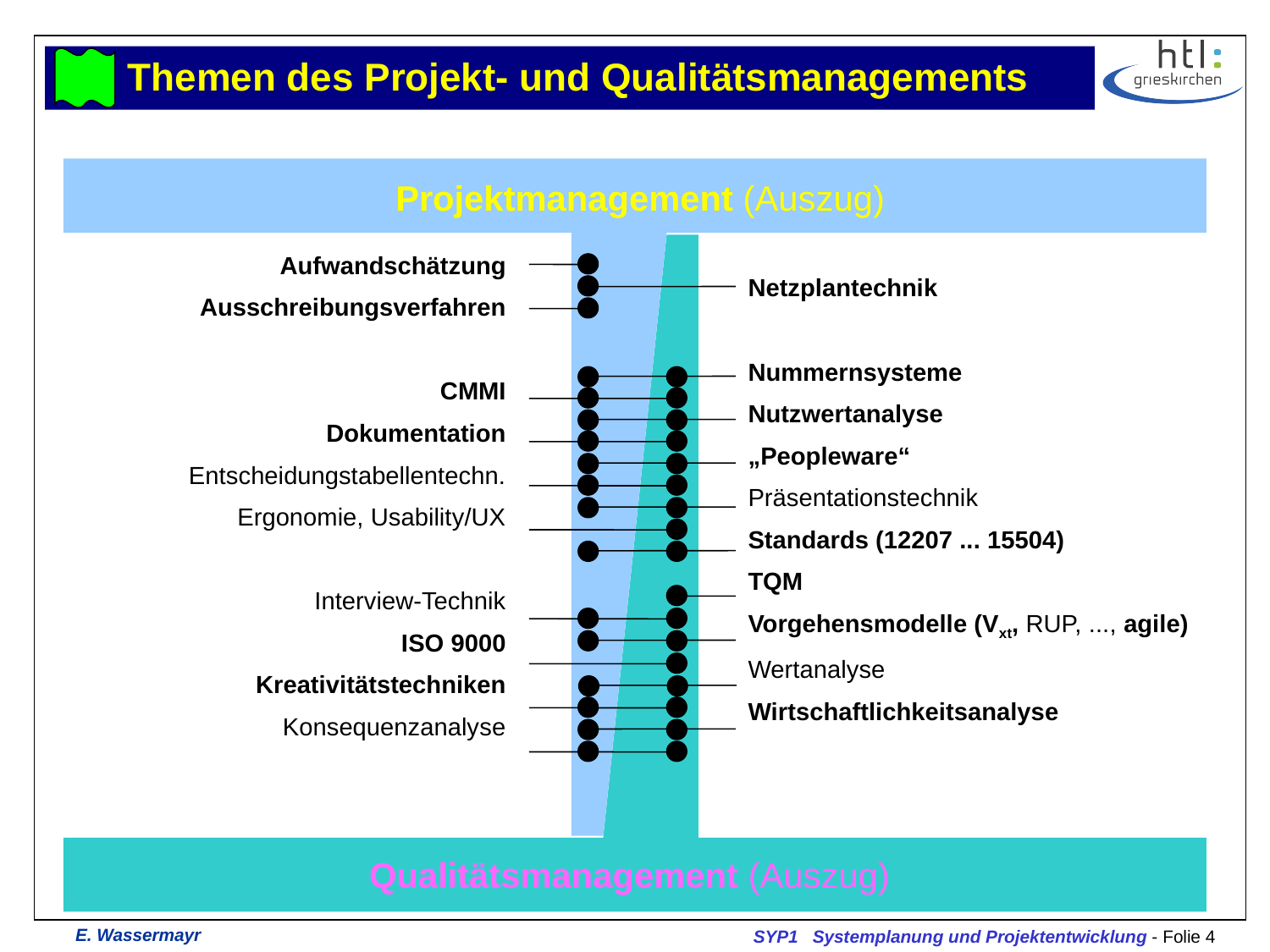

# Themen des Projekt- und Qualitätsmanagements

Projektmanagement (Auszug)

Aufwandschätzung
Ausschreibungsverfahren

CMMI
Dokumentation
Entscheidungstabellentechn.
Ergonomie, Usability/UX

Interview-Technik
ISO 9000
Kreativitätstechniken
Konsequenzanalyse

Netzplantechnik

Nummernsysteme
Nutzwertanalyse
„Peopleware“
Präsentationstechnik
Standards (12207 ... 15504)
TQM
Vorgehensmodelle (Vxt, RUP, ..., agile)
Wertanalyse
Wirtschaftlichkeitsanalyse

Qualitätsmanagement (Auszug)